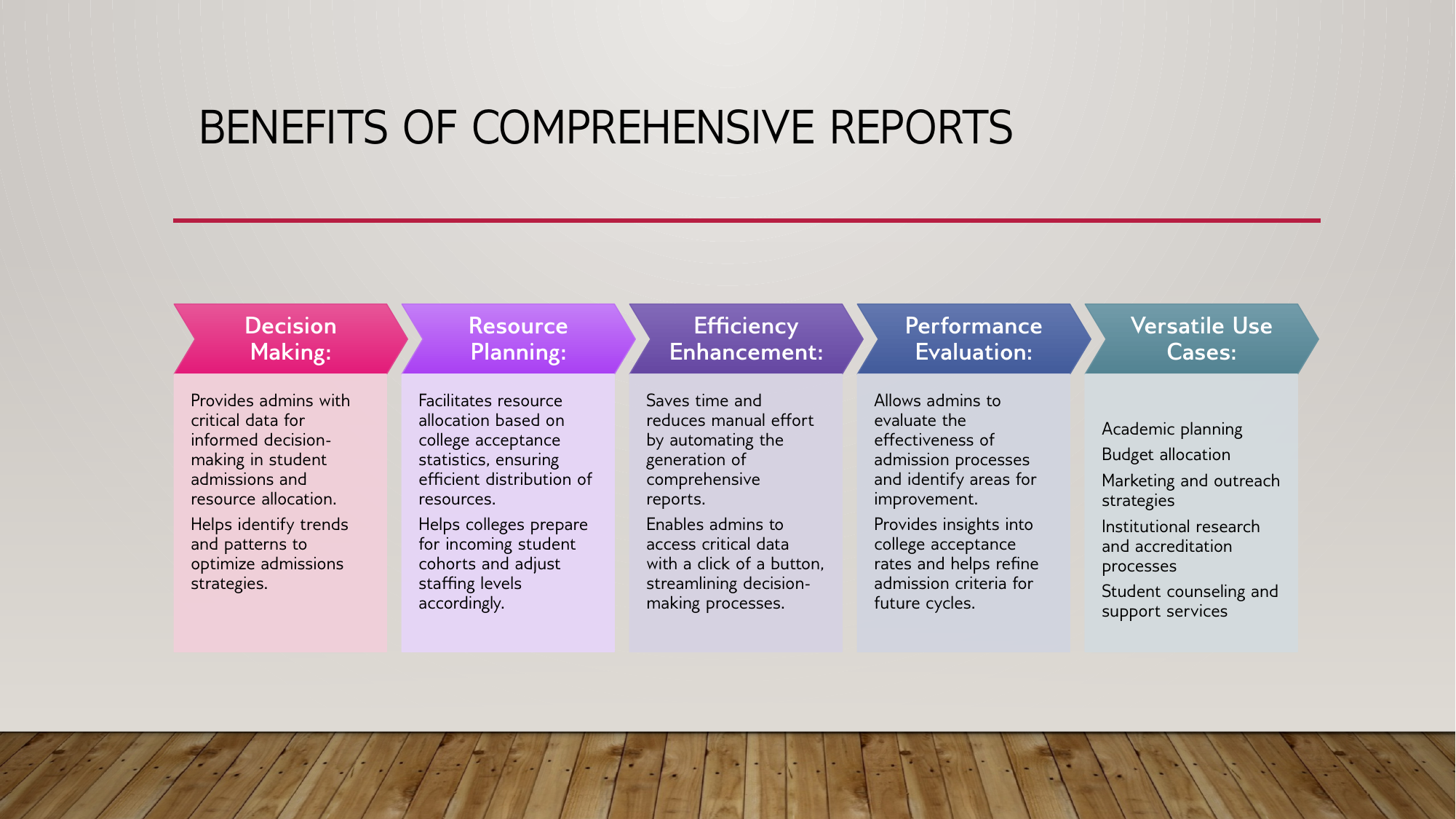

# Benefits of Comprehensive Reports
Decision Making:
Provides admins with critical data for informed decision-making in student admissions and resource allocation.
Helps identify trends and patterns to optimize admissions strategies.
Resource Planning:
Facilitates resource allocation based on college acceptance statistics, ensuring efficient distribution of resources.
Helps colleges prepare for incoming student cohorts and adjust staffing levels accordingly.
Efficiency Enhancement:
Saves time and reduces manual effort by automating the generation of comprehensive reports.
Enables admins to access critical data with a click of a button, streamlining decision-making processes.
Performance Evaluation:
Allows admins to evaluate the effectiveness of admission processes and identify areas for improvement.
Provides insights into college acceptance rates and helps refine admission criteria for future cycles.
Versatile Use Cases:

Academic planning
Budget allocation
Marketing and outreach strategies
Institutional research and accreditation processes
Student counseling and support services